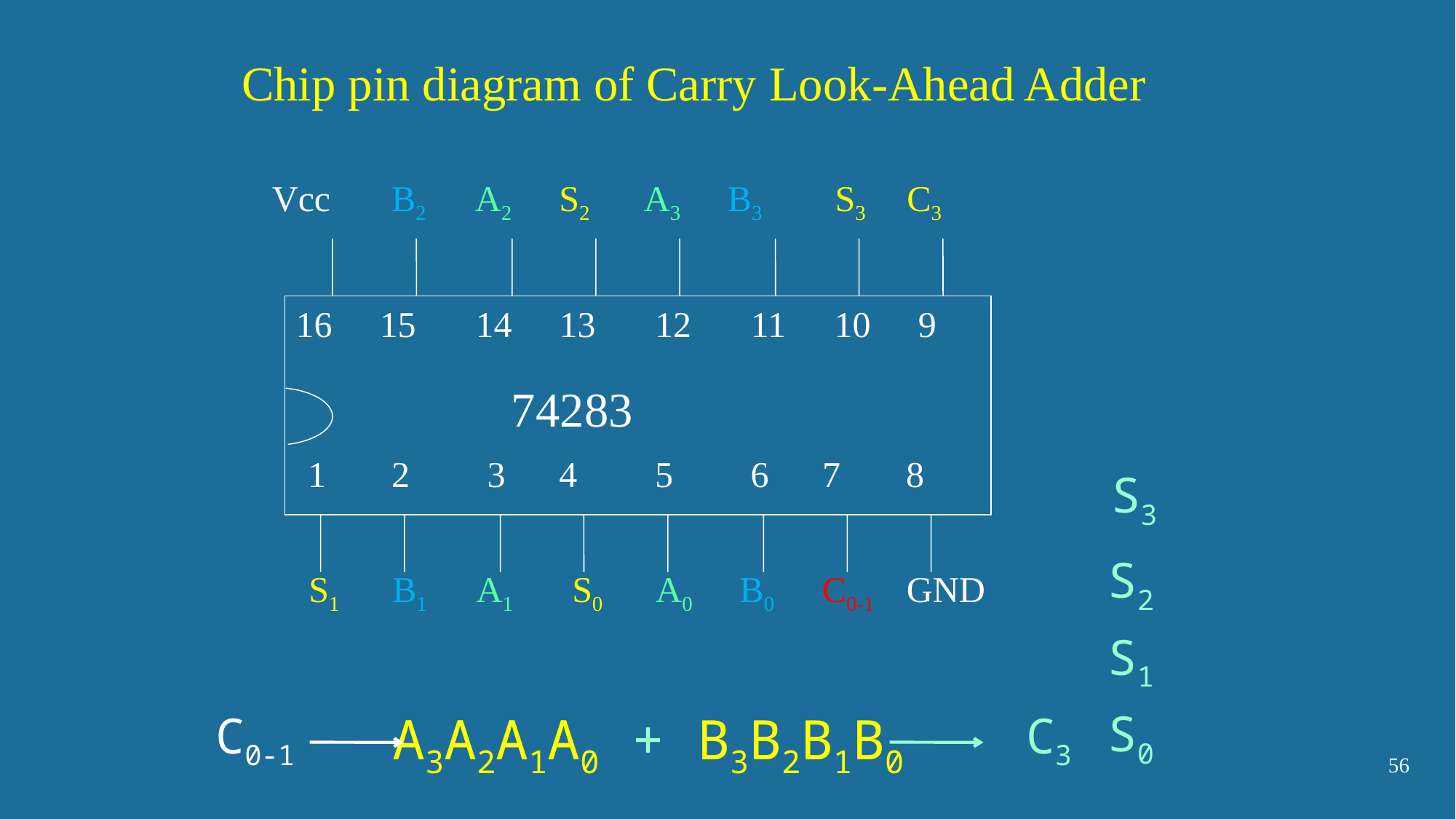

Chip pin diagram of Carry Look-Ahead Adder
Vcc
B2
A2
S2
A3
B3
S3
C3

16

15
14
13
12
11
10
9
74283

1
2
3
4
5
6
7
8

S1
B1
A1
S0
A0
B0
C0-1
GND
S3
S2
S1
S0
C3
C0-1
A3A2A1A0 + B3B2B1B0
56